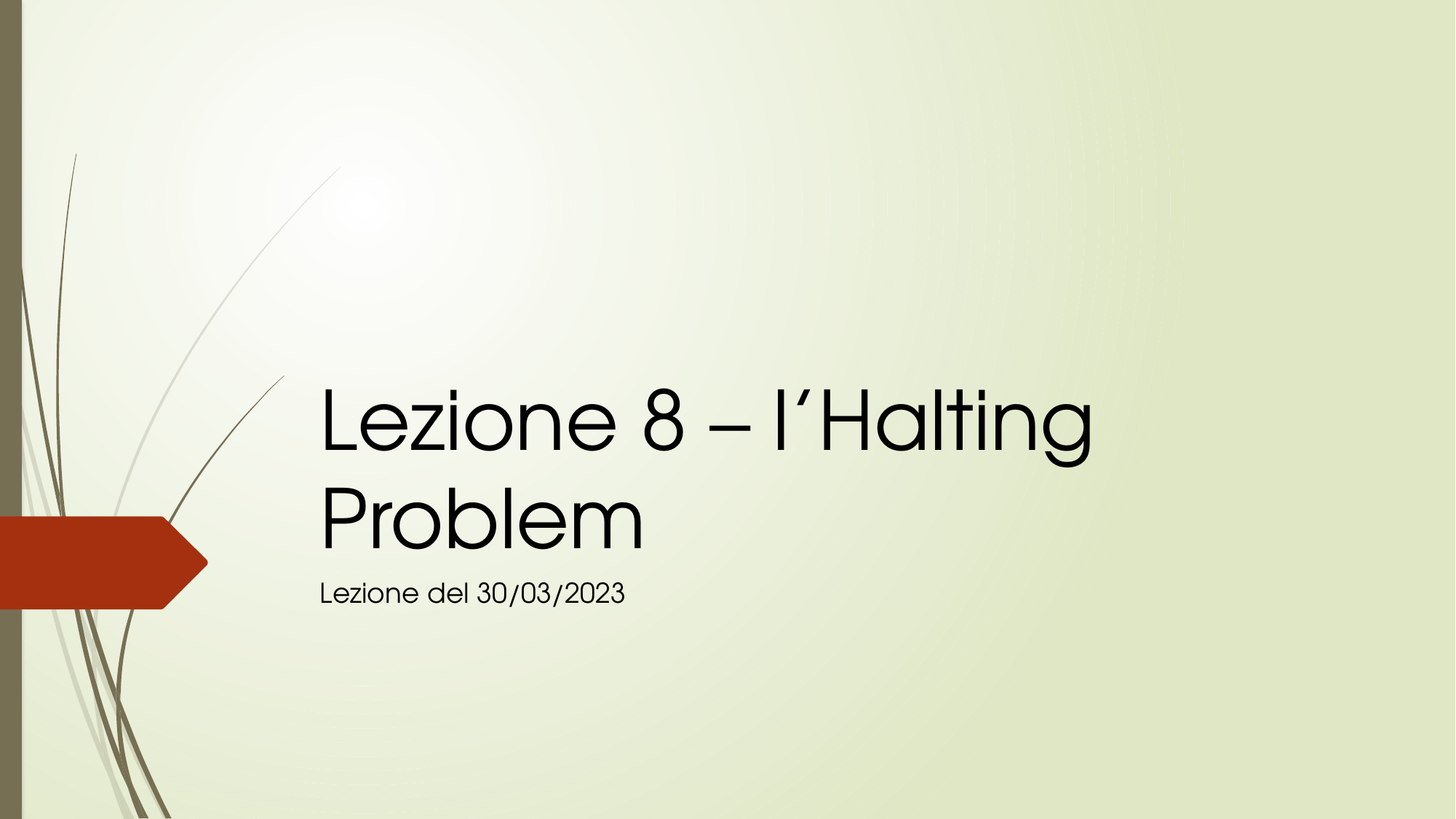

# Lezione 8 – l’Halting Problem
Lezione del 30/03/2023